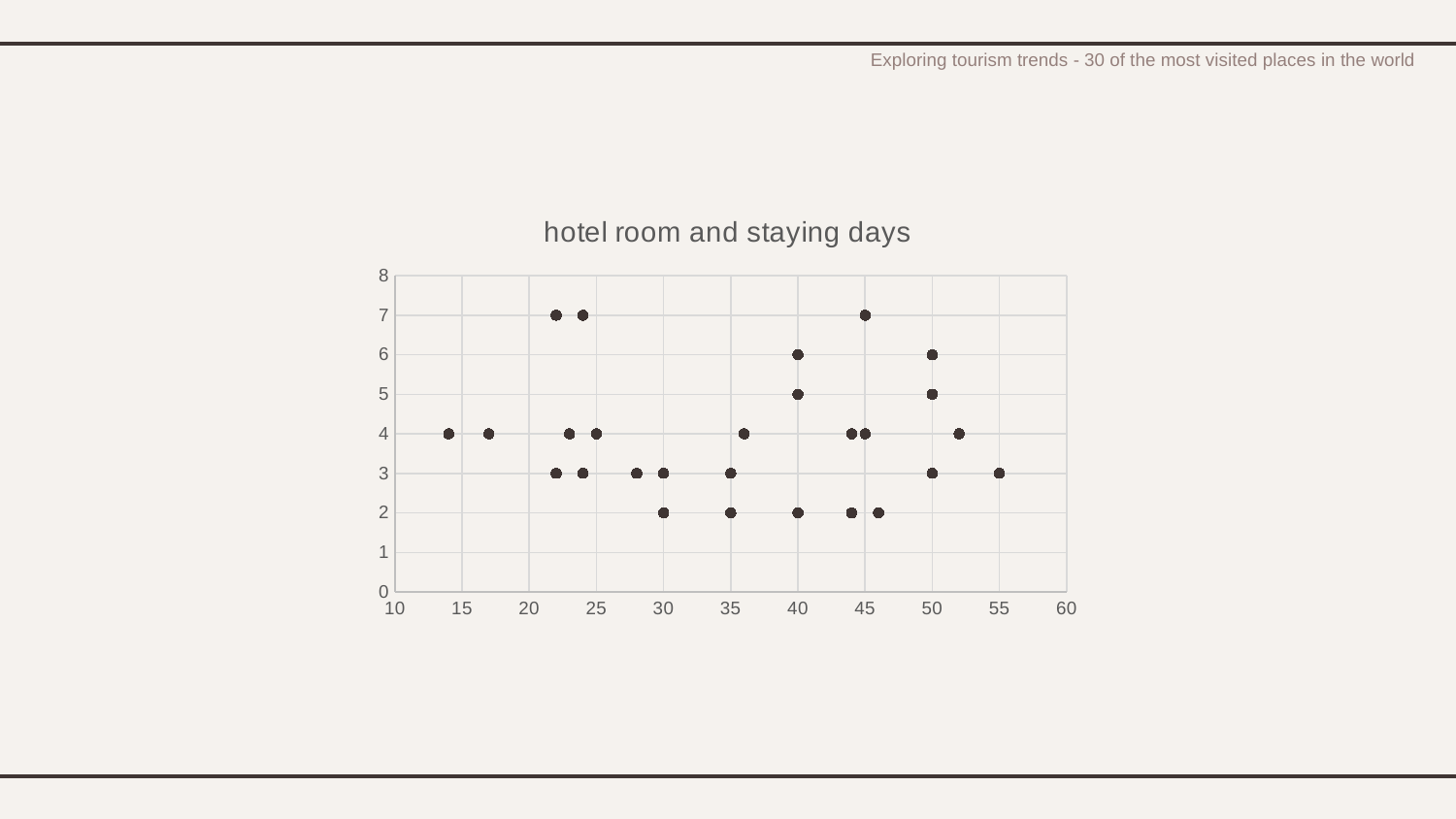

Exploring tourism trends - 30 of the most visited places in the world

### Chart: hotel room and staying days

| Category |  |
|---|---|